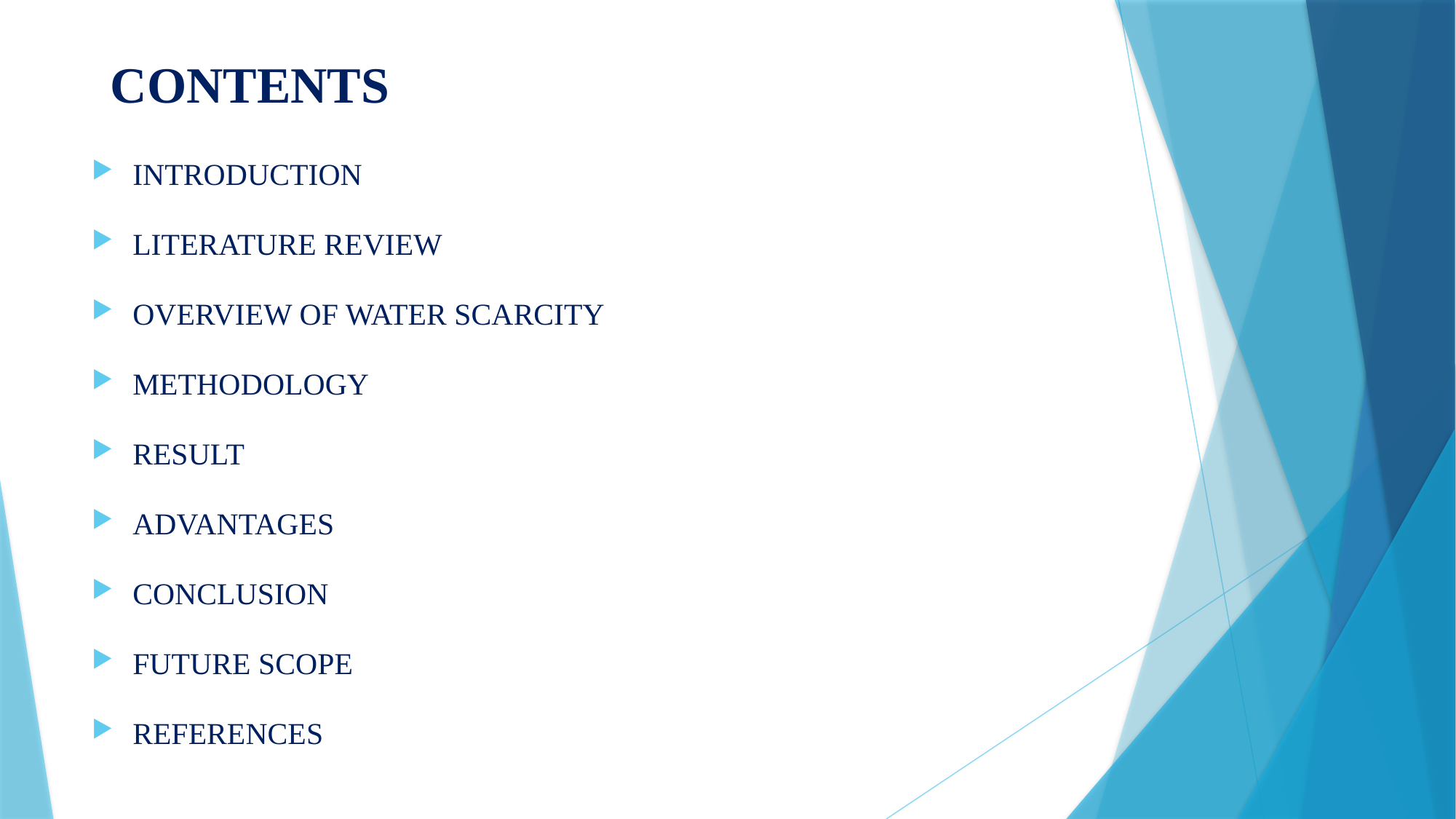

# CONTENTS
INTRODUCTION
LITERATURE REVIEW
OVERVIEW OF WATER SCARCITY
METHODOLOGY
RESULT
ADVANTAGES
CONCLUSION
FUTURE SCOPE
REFERENCES